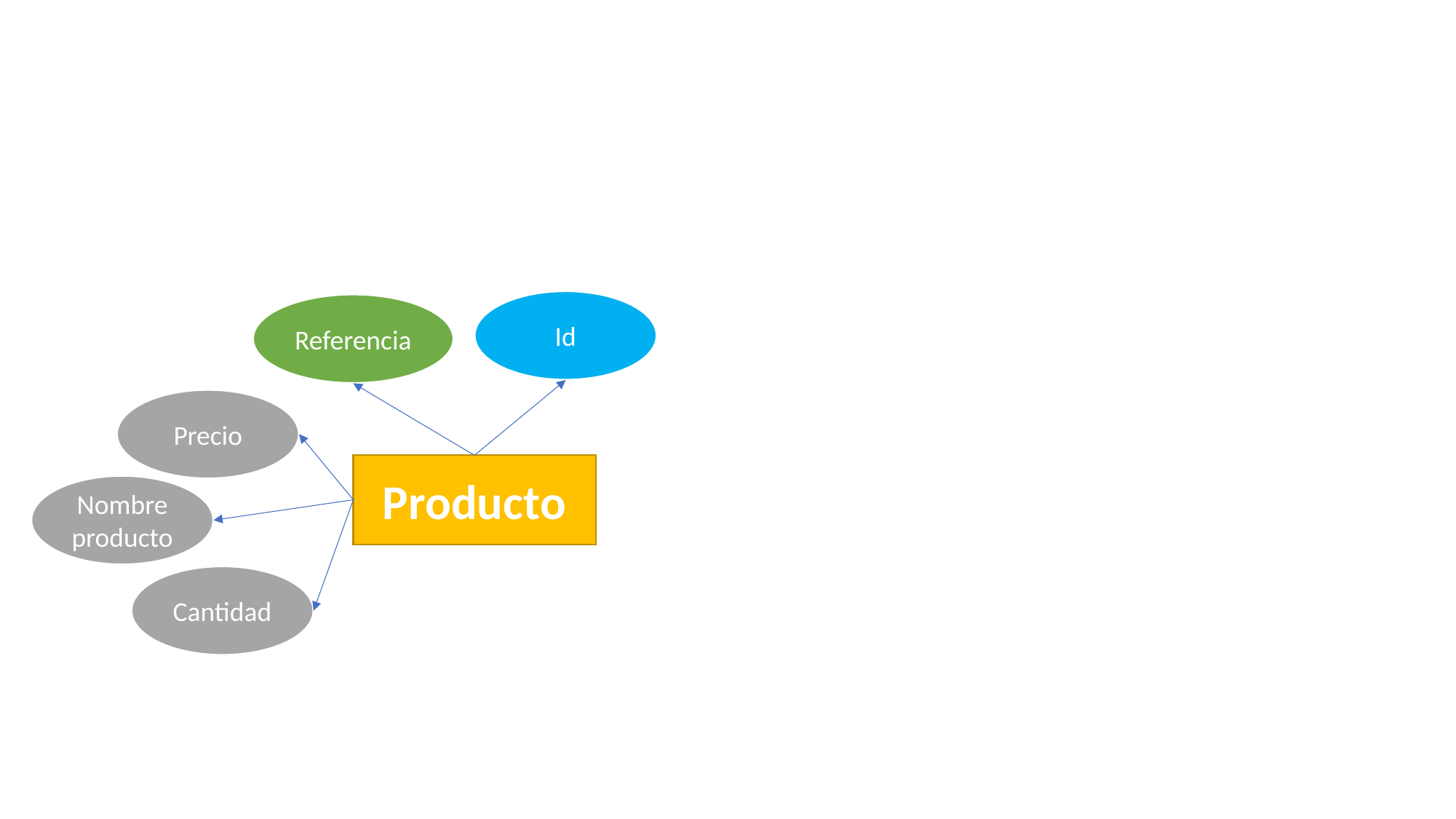

#
Id
Referencia
Precio
Producto
Nombre producto
Cantidad